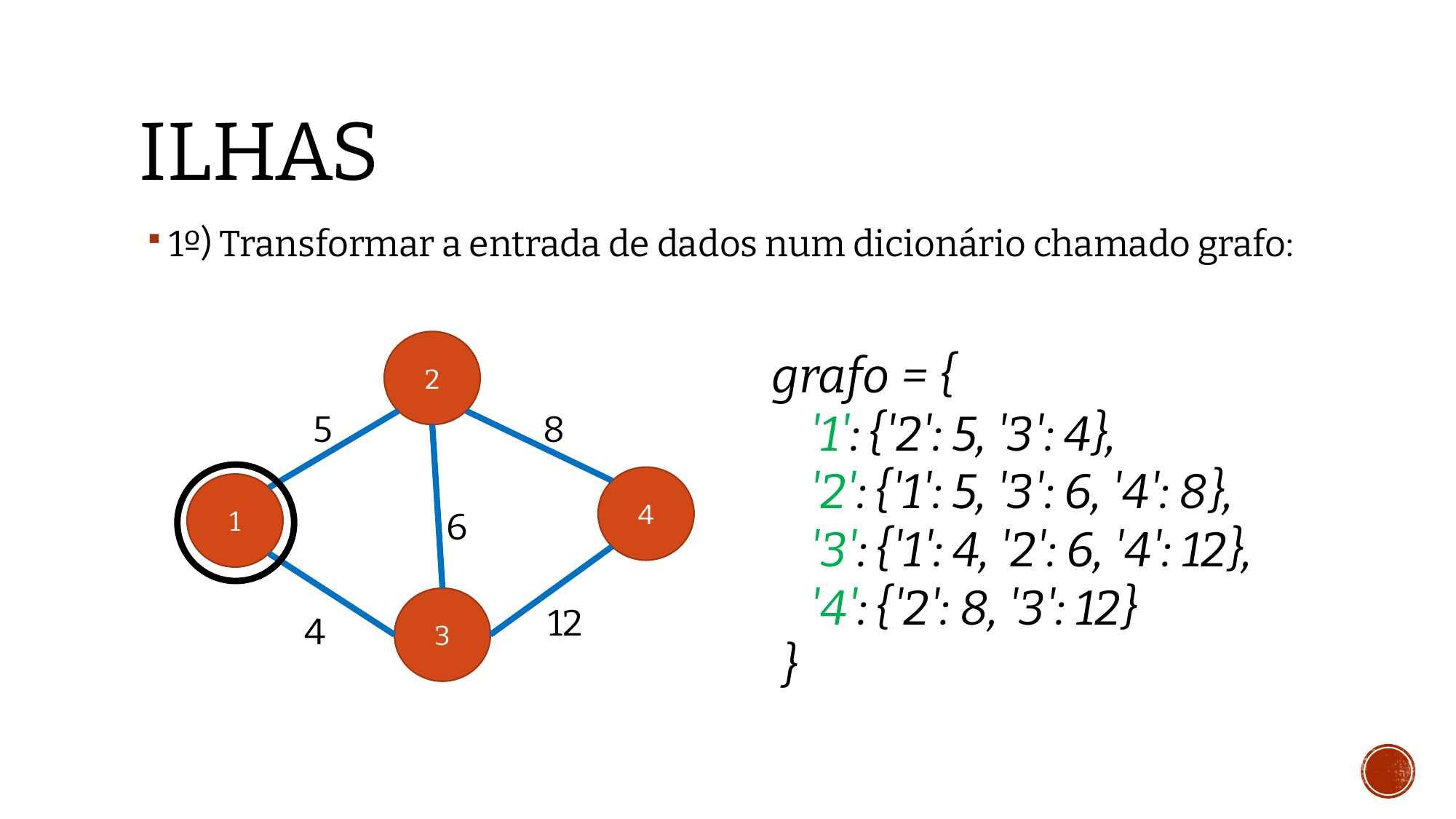

# Ilhas
1º) Transformar a entrada de dados num dicionário chamado grafo:
2
5
8

4
1
6
3
12
4
grafo = {
    '1': {'2': 5, '3': 4},
    '2': {'1': 5, '3': 6, '4': 8},
    '3': {'1': 4, '2': 6, '4': 12},
    '4': {'2': 8, '3': 12}
 }